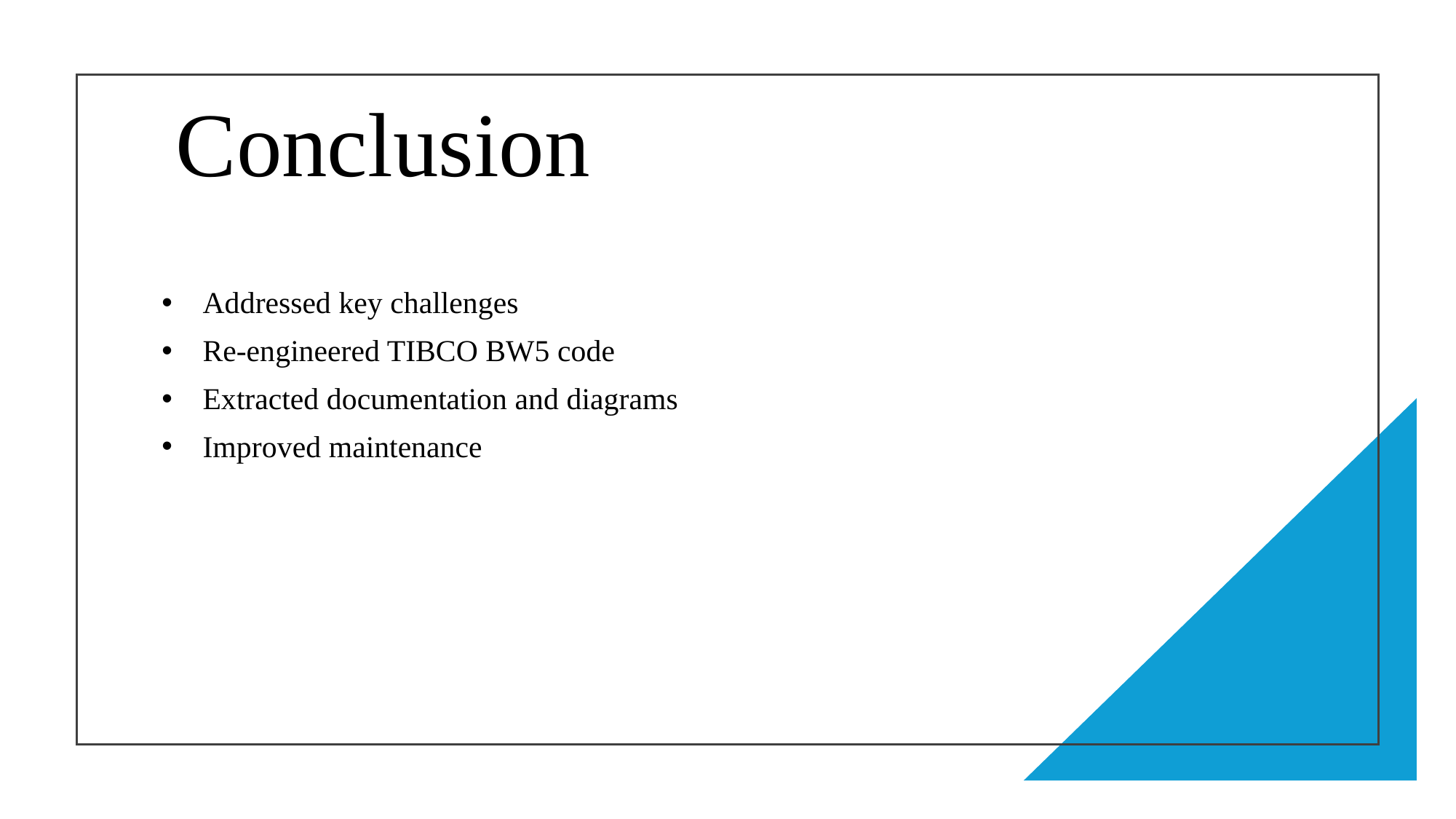

# Conclusion
Addressed key challenges
Re-engineered TIBCO BW5 code
Extracted documentation and diagrams
Improved maintenance